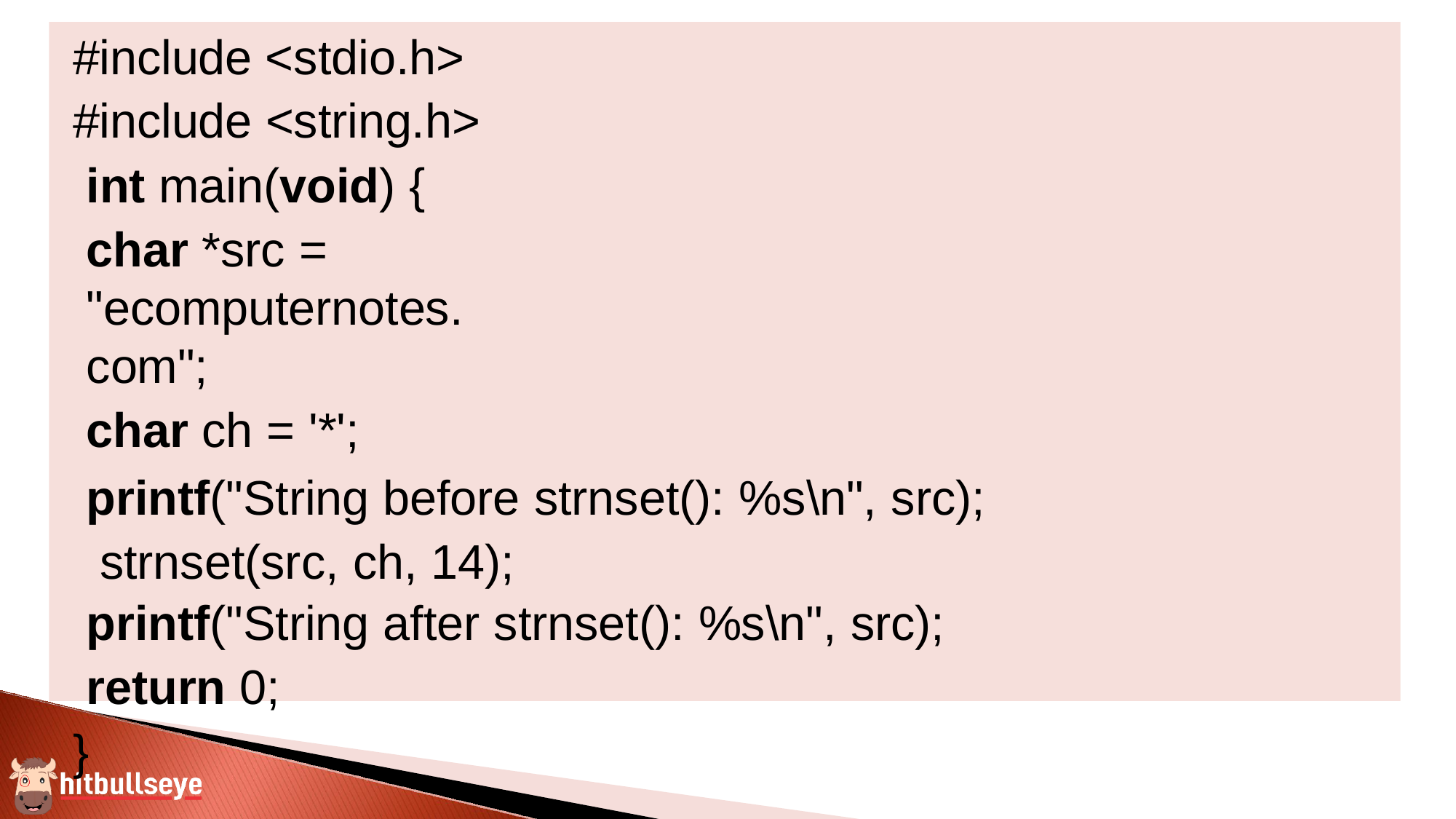

#include <stdio.h>  #include <string.h>  int main(void) {
char *src = "ecomputernotes.com";
char ch = '*';
printf("String before strnset(): %s\n", src);  strnset(src, ch, 14);
printf("String after strnset(): %s\n", src);
return 0;
}